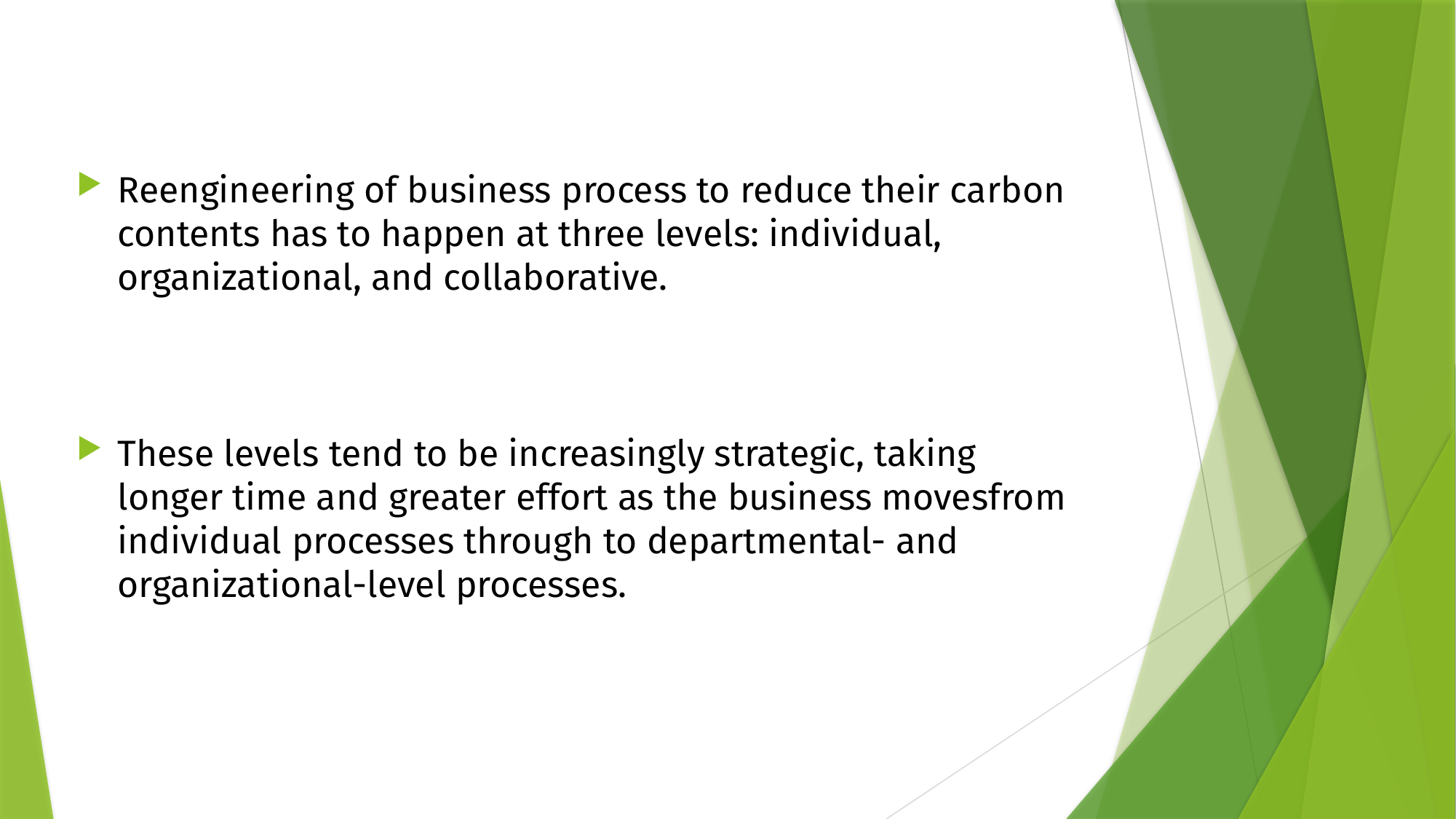

Reengineering of business process to reduce their carbon contents has to happen at three levels: individual, organizational, and collaborative.

These levels tend to be increasingly strategic, taking longer time and greater effort as the business movesfrom individual processes through to departmental- and organizational-level processes.